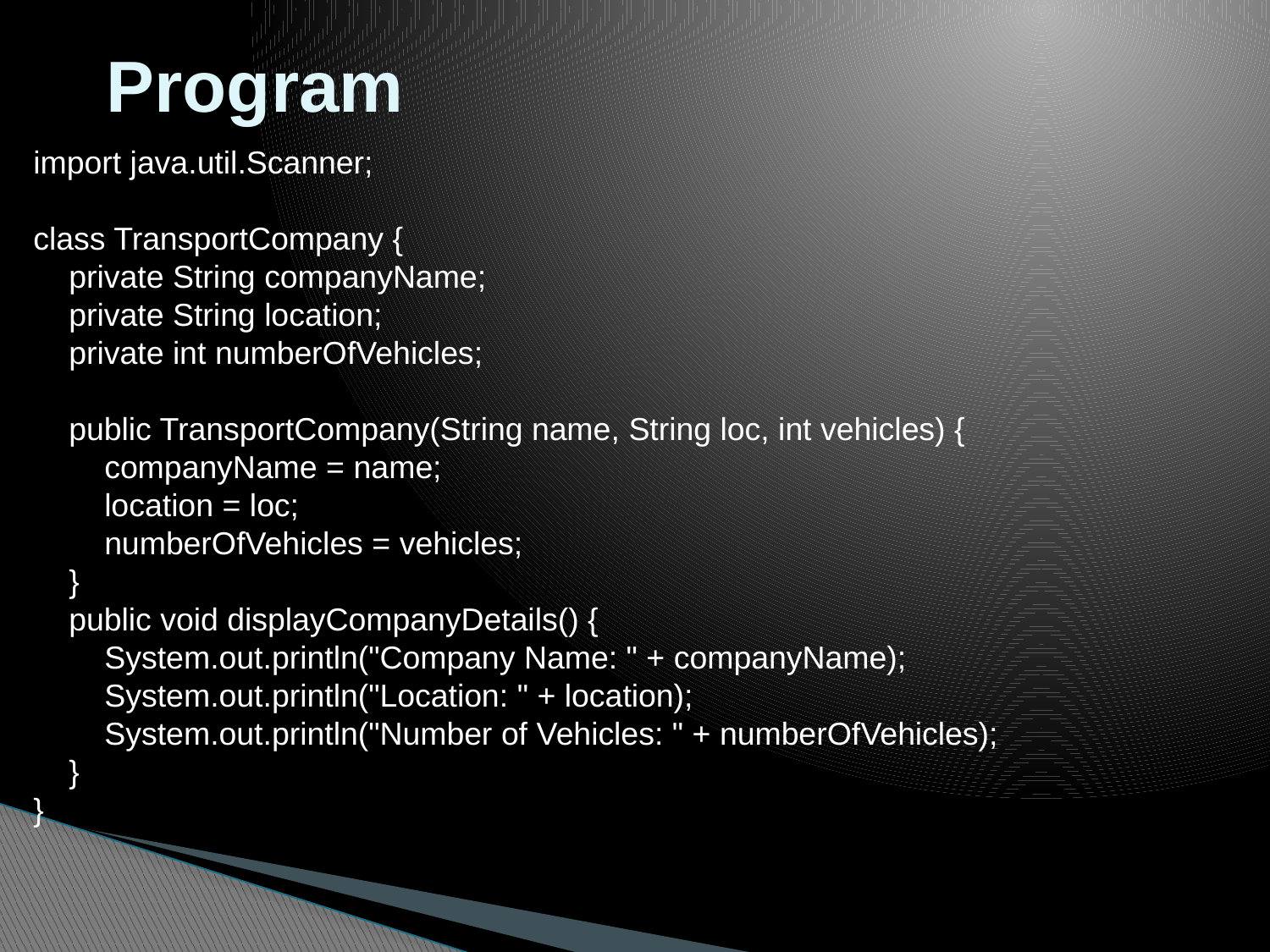

# Program
import java.util.Scanner;

class TransportCompany {
    private String companyName;
    private String location;
    private int numberOfVehicles;

    public TransportCompany(String name, String loc, int vehicles) {
        companyName = name;
        location = loc;
        numberOfVehicles = vehicles;
    }
    public void displayCompanyDetails() {
        System.out.println("Company Name: " + companyName);
        System.out.println("Location: " + location);
        System.out.println("Number of Vehicles: " + numberOfVehicles);
    }
}